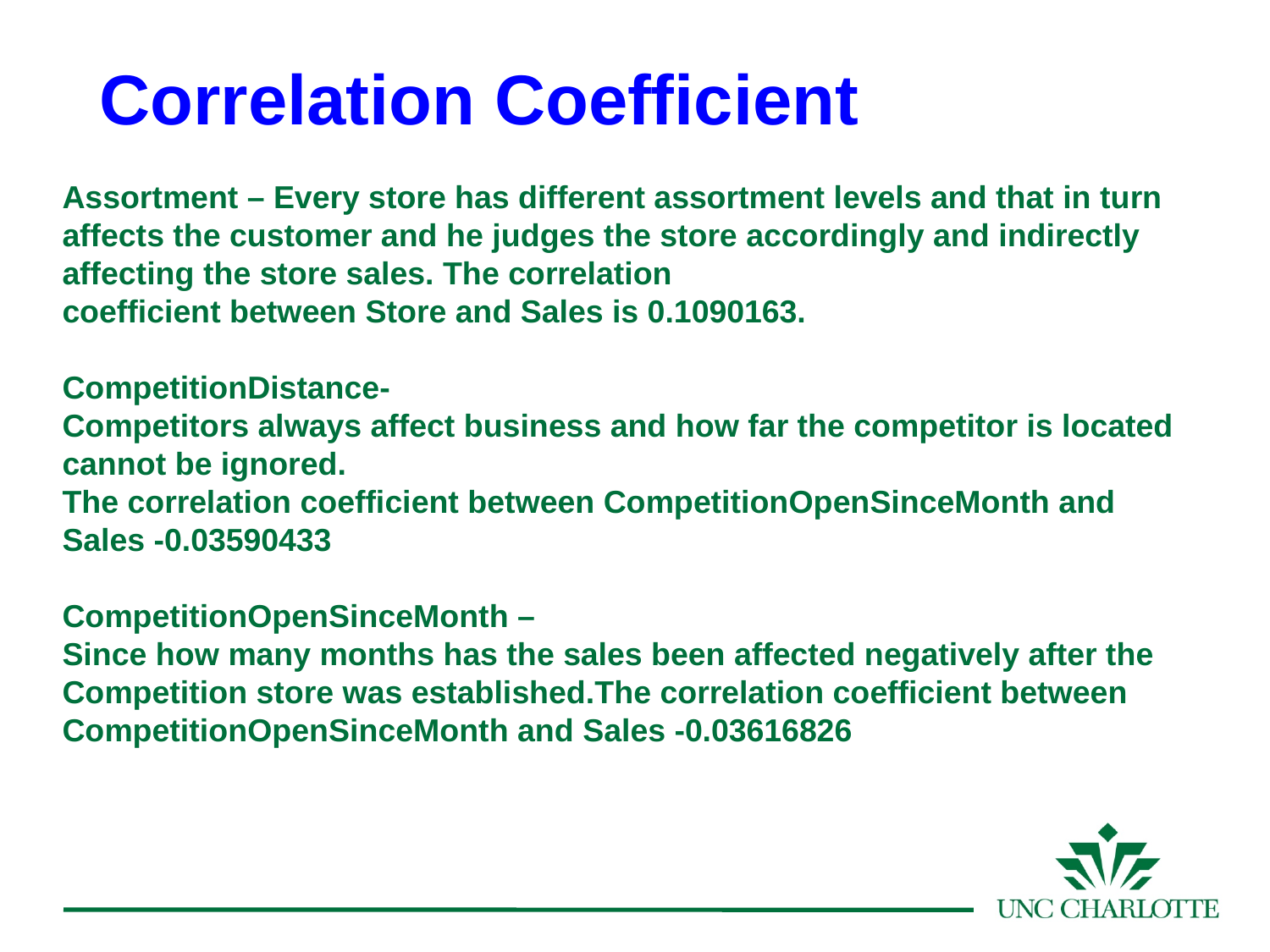

# Correlation Coefficient
Assortment – Every store has different assortment levels and that in turn affects the customer and he judges the store accordingly and indirectly affecting the store sales. The correlation
coefficient between Store and Sales is 0.1090163.

CompetitionDistance-
Competitors always affect business and how far the competitor is located cannot be ignored.
The correlation coefficient between CompetitionOpenSinceMonth and Sales -0.03590433

CompetitionOpenSinceMonth –
Since how many months has the sales been affected negatively after the Competition store was established.The correlation coefficient between CompetitionOpenSinceMonth and Sales -0.03616826